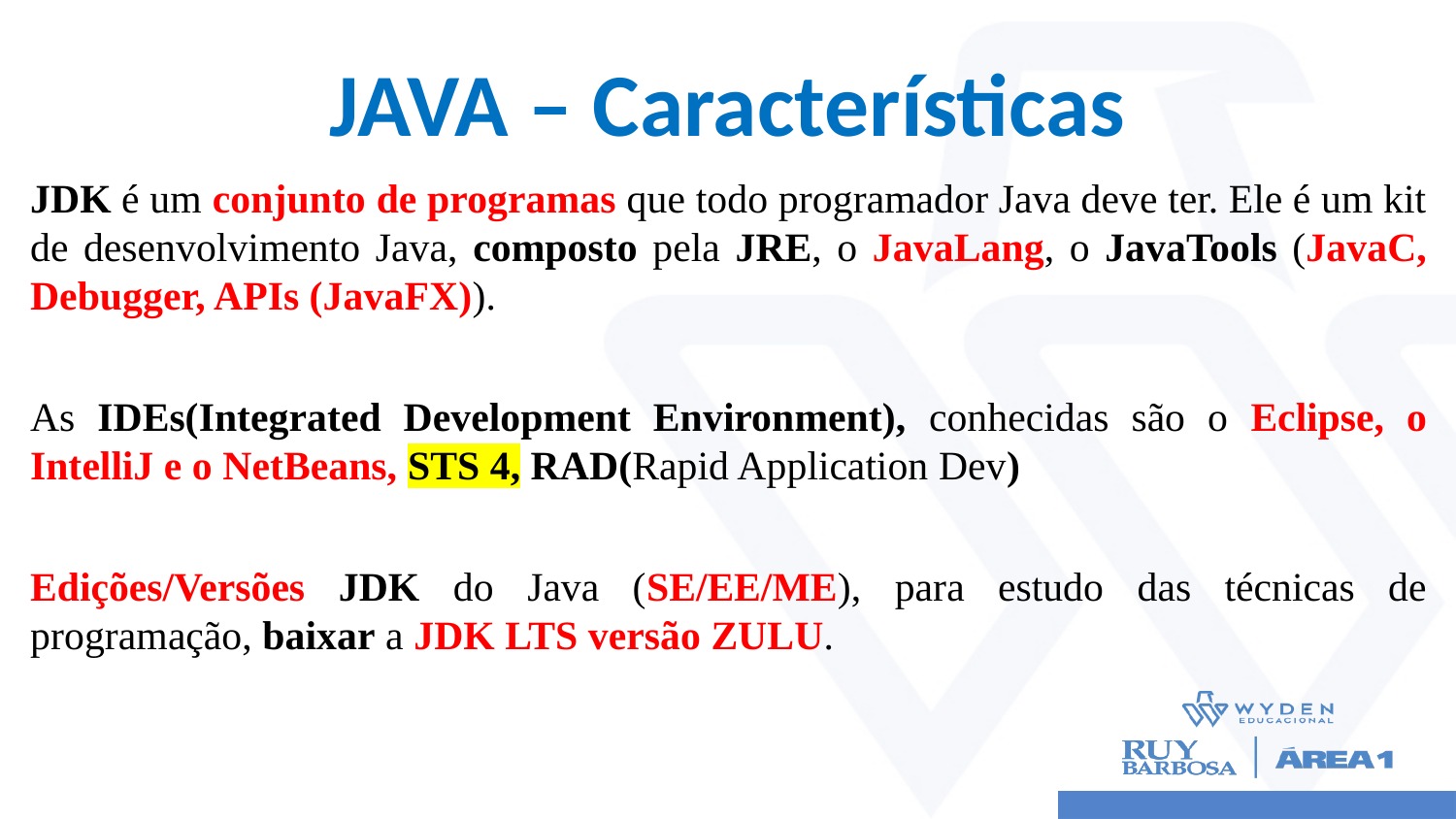

# JAVA – Características
JDK é um conjunto de programas que todo programador Java deve ter. Ele é um kit de desenvolvimento Java, composto pela JRE, o JavaLang, o JavaTools (JavaC, Debugger, APIs (JavaFX)).

As IDEs(Integrated Development Environment), conhecidas são o Eclipse, o IntelliJ e o NetBeans, STS 4, RAD(Rapid Application Dev)

Edições/Versões JDK do Java (SE/EE/ME), para estudo das técnicas de programação, baixar a JDK LTS versão ZULU.